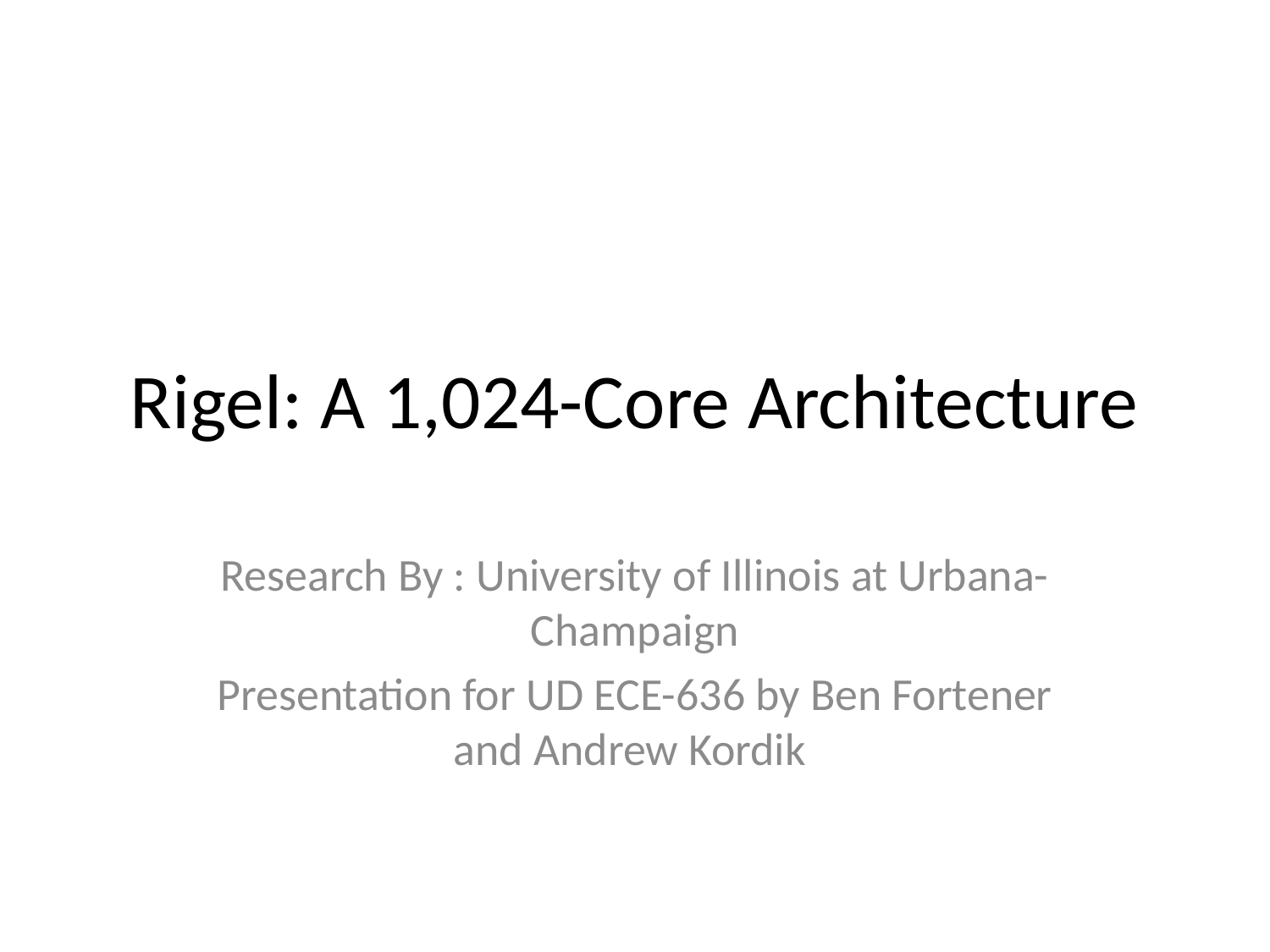

# Rigel: A 1,024-Core Architecture
Research By : University of Illinois at Urbana-Champaign
Presentation for UD ECE-636 by Ben Fortener and Andrew Kordik